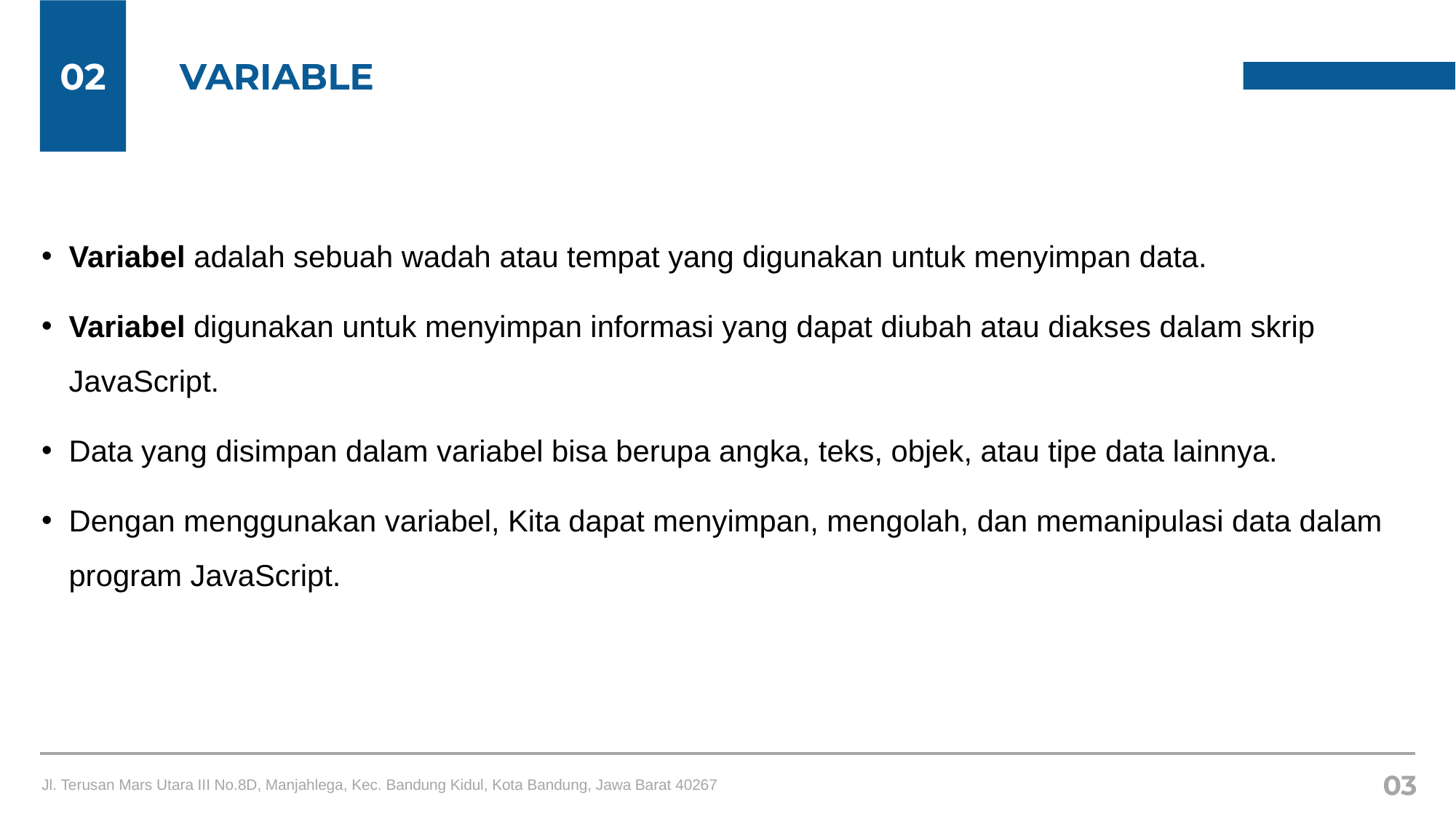

02
VARIABLE

Variabel adalah sebuah wadah atau tempat yang digunakan untuk menyimpan data.
Variabel digunakan untuk menyimpan informasi yang dapat diubah atau diakses dalam skrip JavaScript.
Data yang disimpan dalam variabel bisa berupa angka, teks, objek, atau tipe data lainnya.
Dengan menggunakan variabel, Kita dapat menyimpan, mengolah, dan memanipulasi data dalam program JavaScript.
03
Jl. Terusan Mars Utara III No.8D, Manjahlega, Kec. Bandung Kidul, Kota Bandung, Jawa Barat 40267